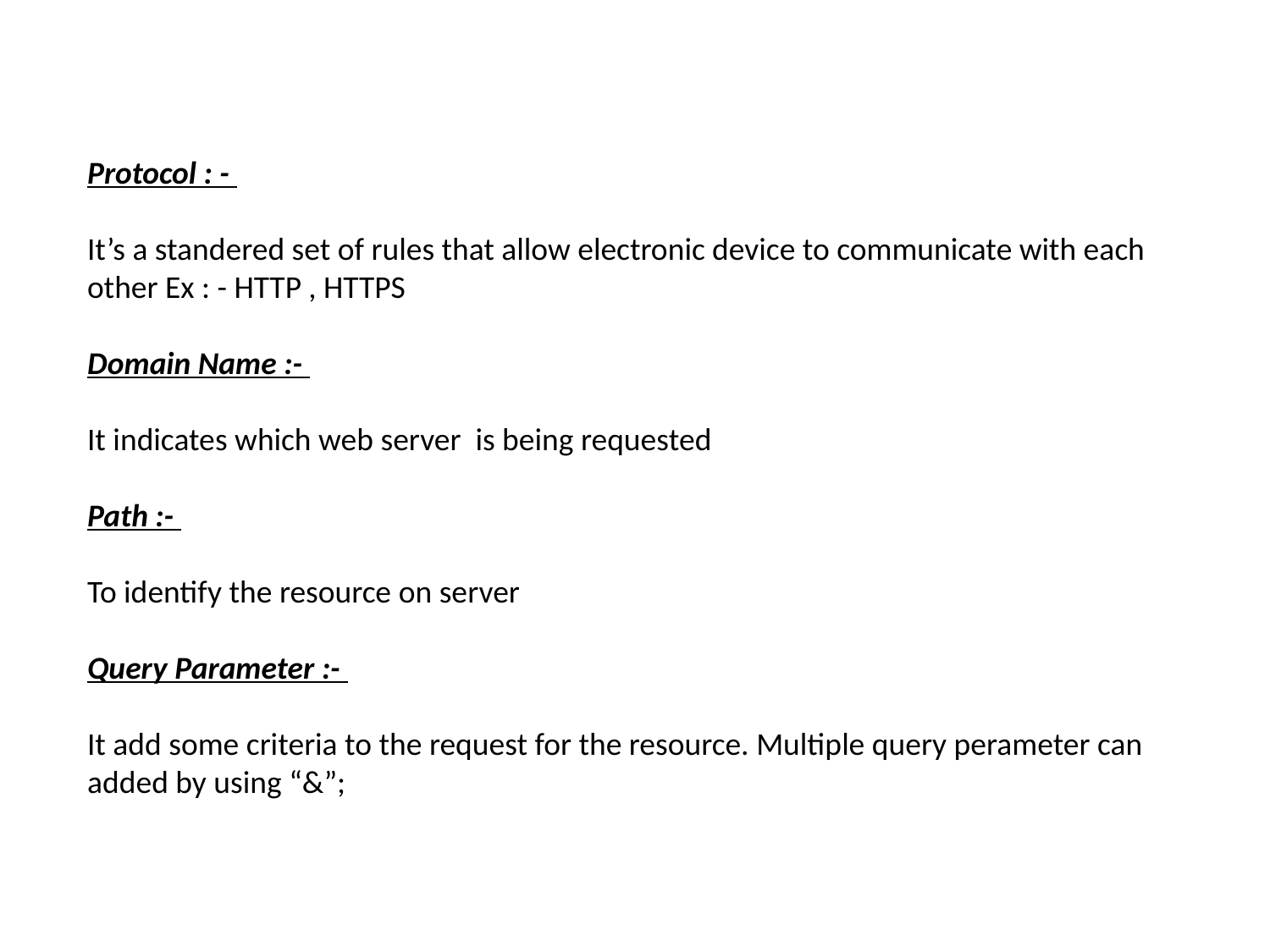

Protocol : -

It’s a standered set of rules that allow electronic device to communicate with each other Ex : - HTTP , HTTPS

Domain Name :-

It indicates which web server  is being requested

Path :-

To identify the resource on server

Query Parameter :-

It add some criteria to the request for the resource. Multiple query perameter can added by using “&”;